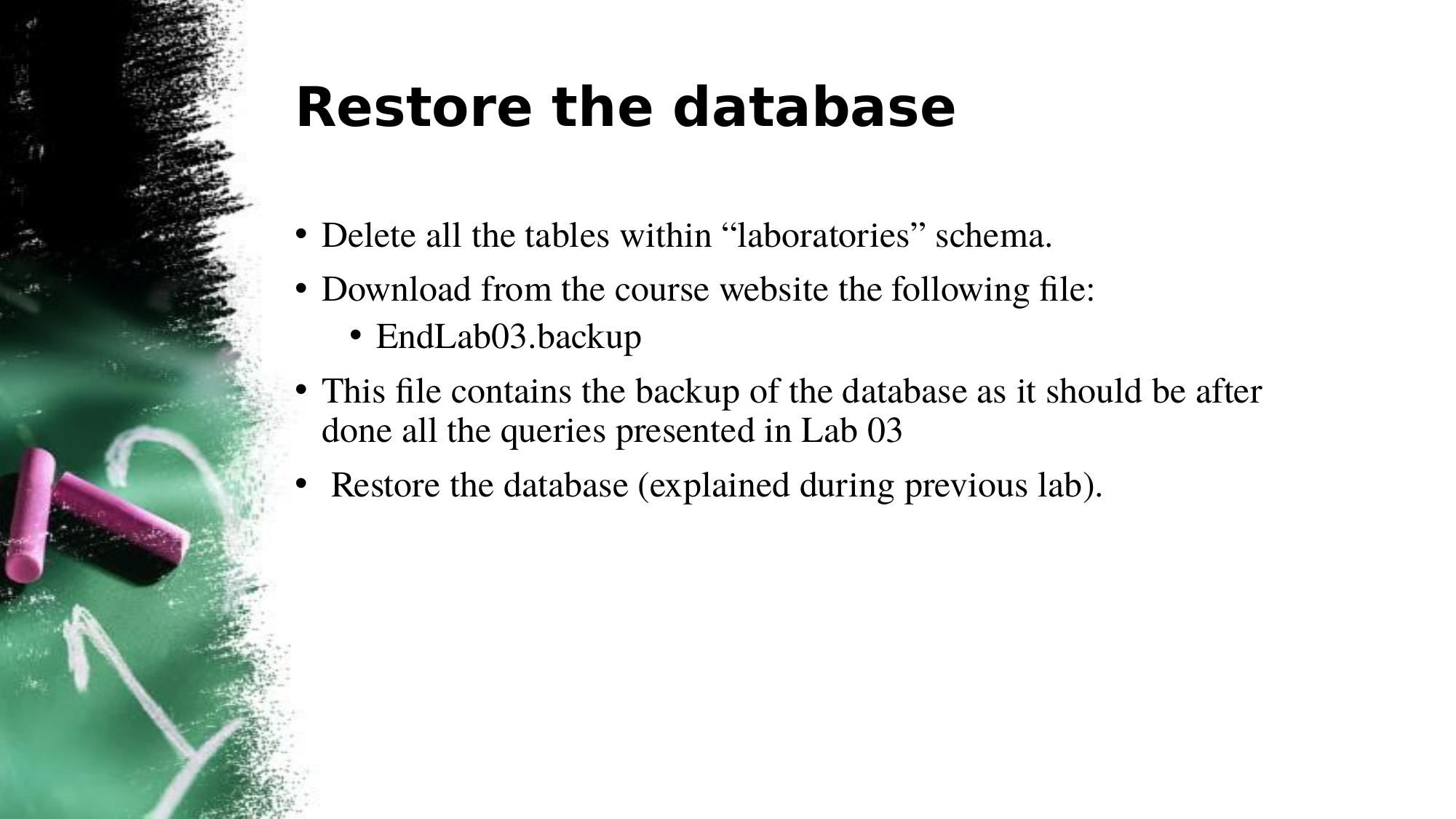

# Restore the database
Delete all the tables within “laboratories” schema.
Download from the course website the following file:
EndLab03.backup
This file contains the backup of the database as it should be after done all the queries presented in Lab 03
 Restore the database (explained during previous lab).